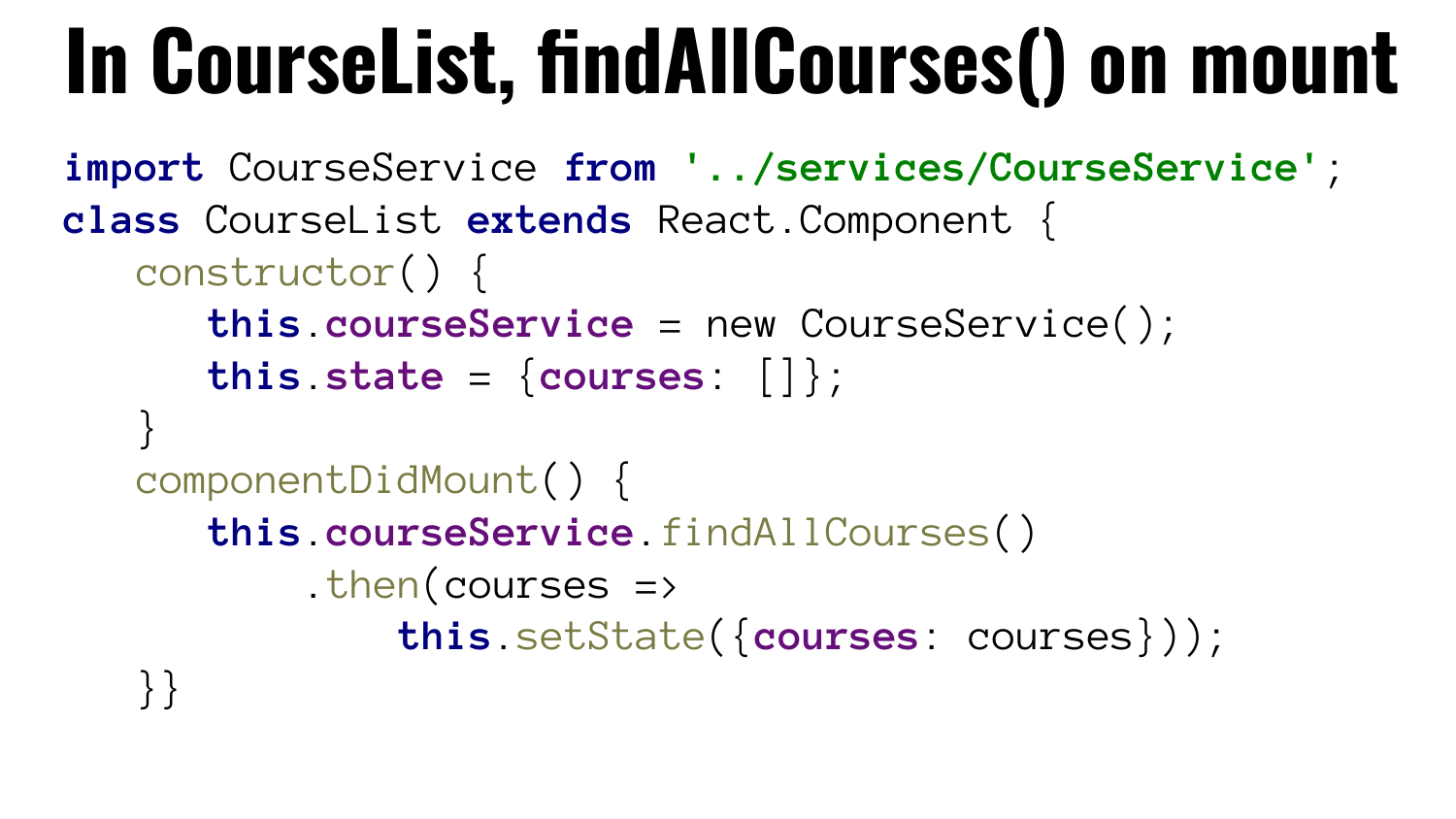

# In CourseList, findAllCourses() on mount
import CourseService from '../services/CourseService';
class CourseList extends React.Component {
constructor() {
   this.courseService = new CourseService();
   this.state = {courses: []};
}
componentDidMount() {
   this.courseService.findAllCourses()
       .then(courses =>
           this.setState({courses: courses}));
}}